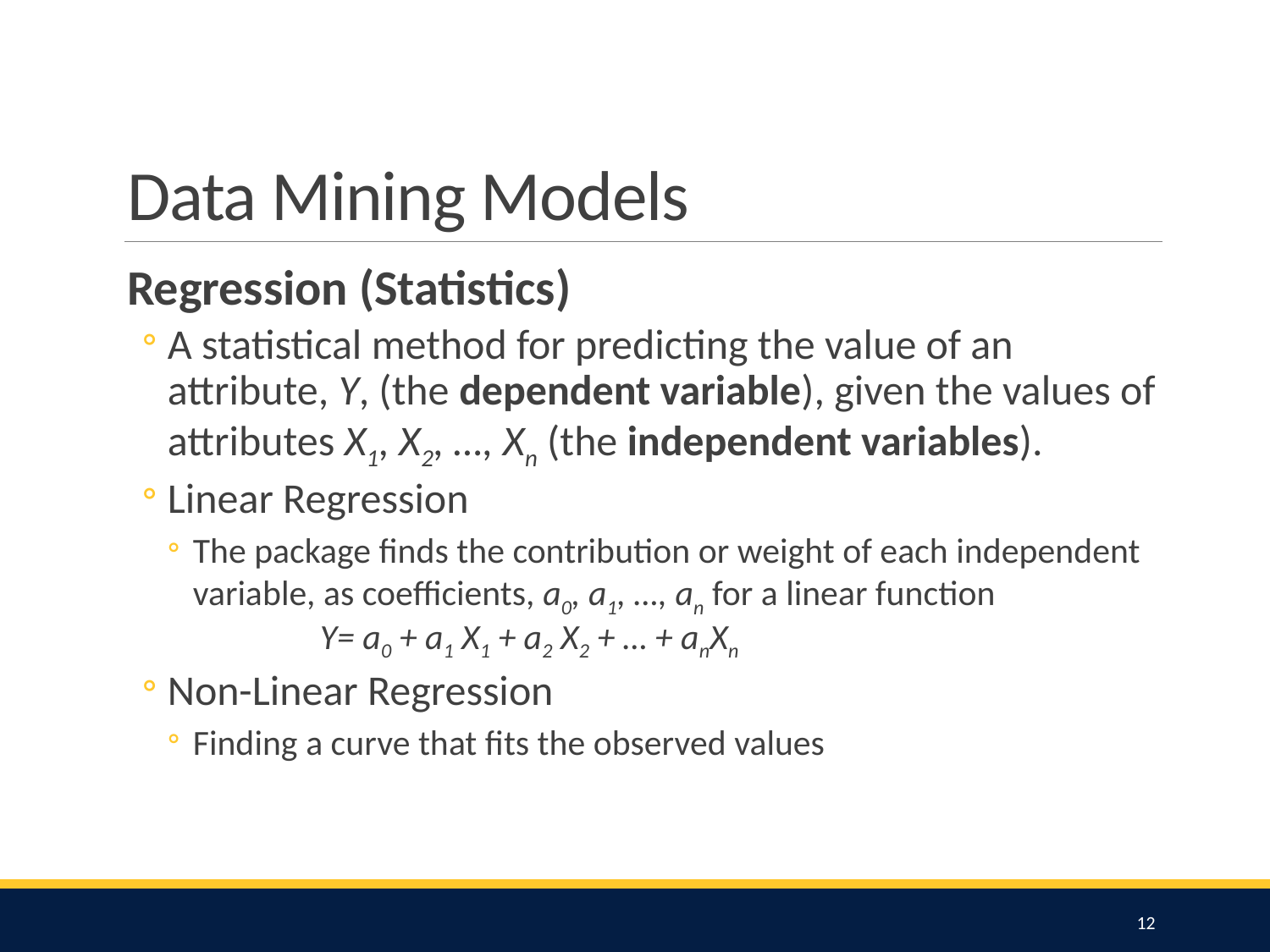

# Data Mining Models
Regression (Statistics)
A statistical method for predicting the value of an attribute, Y, (the dependent variable), given the values of attributes X1, X2, …, Xn (the independent variables).
Linear Regression
The package finds the contribution or weight of each independent variable, as coefficients, a0, a1, …, an for a linear function 		Y= a0 + a1 X1 + a2 X2 + … + anXn
Non-Linear Regression
Finding a curve that fits the observed values
12